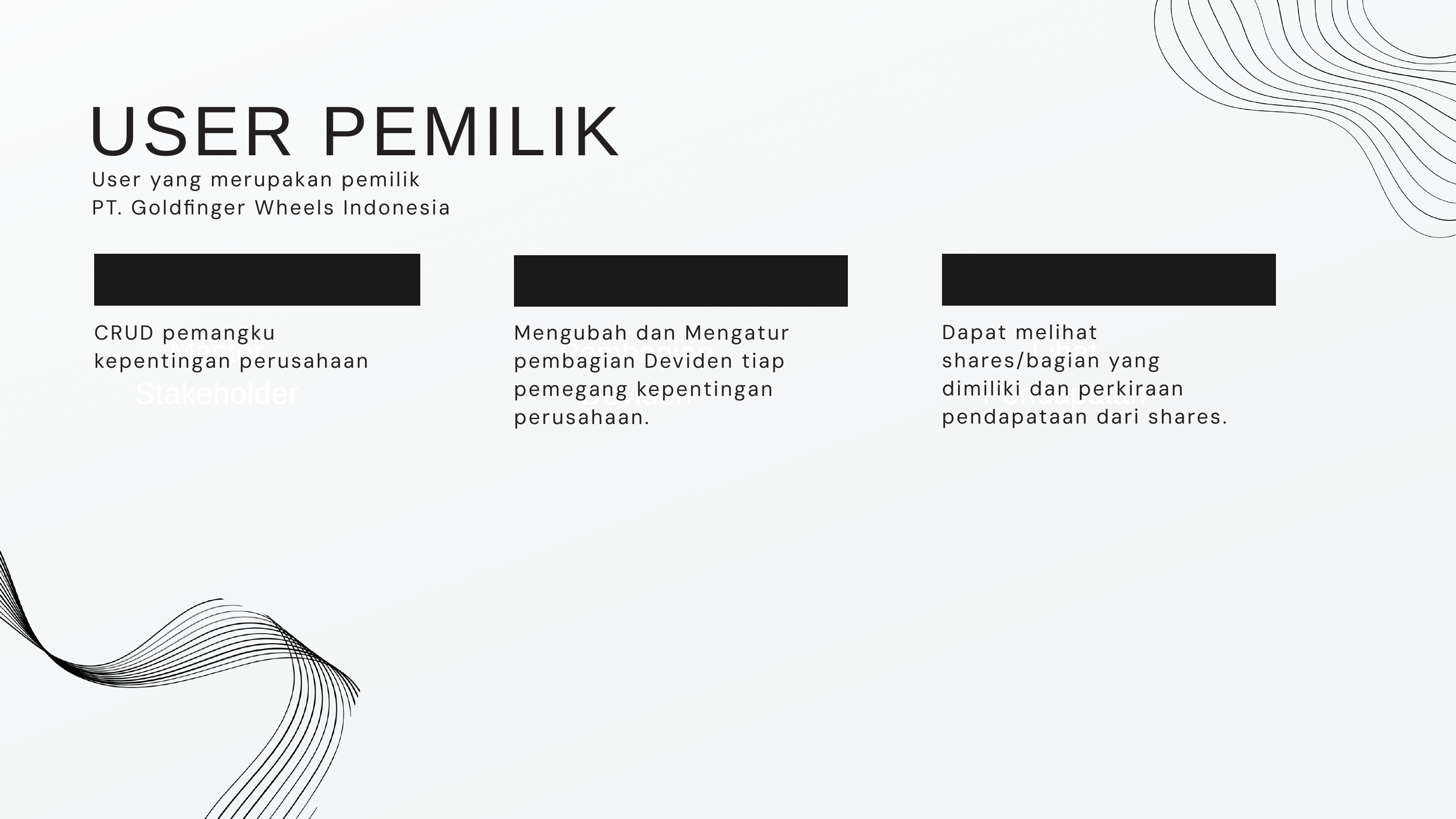

USER PEMILIK
User yang merupakan pemilik
PT. Goldfinger Wheels Indonesia

Master Stakeholder

Lihat Pendapatan

Pembagian Deviden
Dapat melihat shares/bagian yang dimiliki dan perkiraan pendapataan dari shares.
CRUD pemangku kepentingan perusahaan
Mengubah dan Mengatur pembagian Deviden tiap pemegang kepentingan perusahaan.